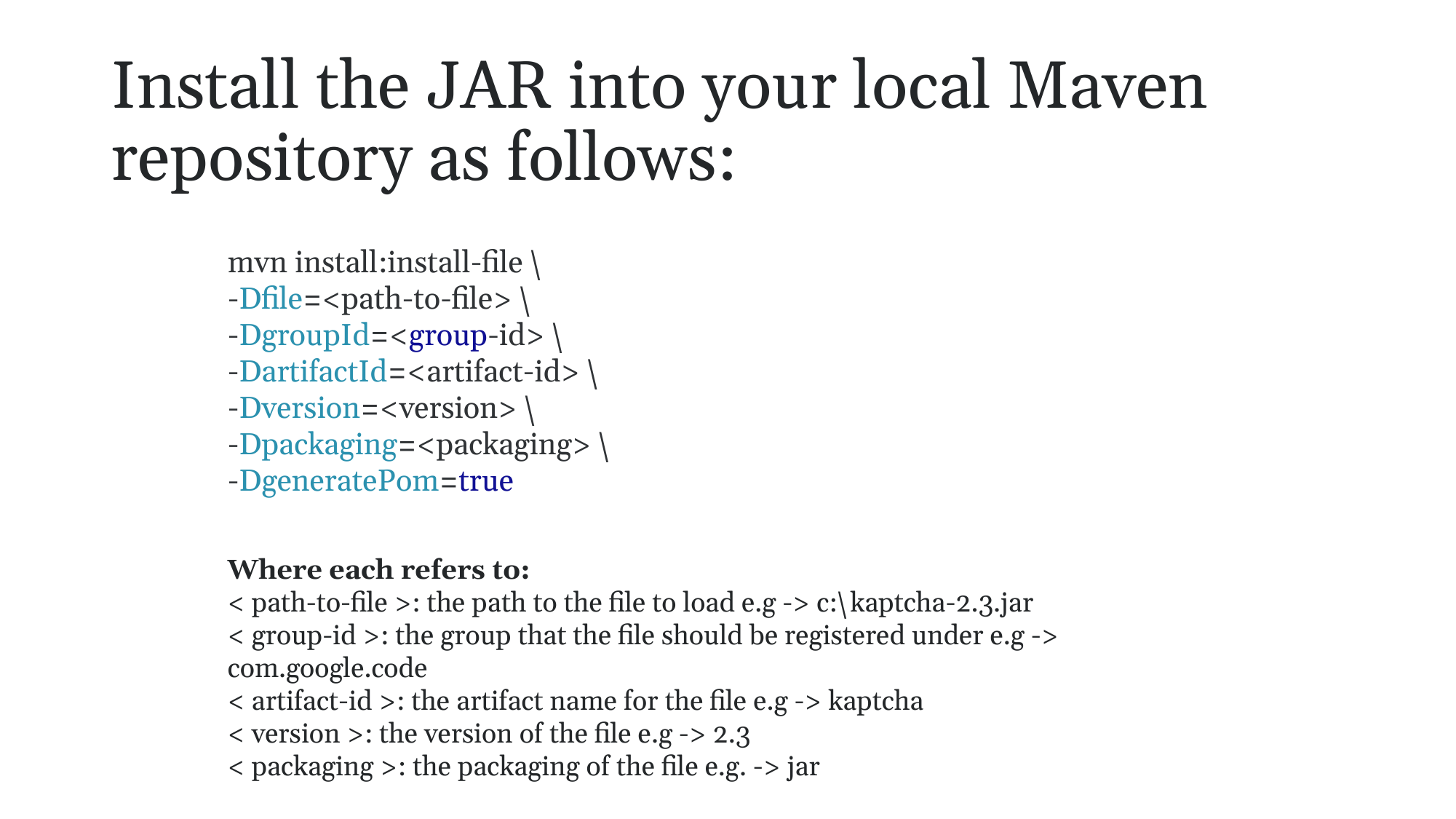

# Install the JAR into your local Maven repository as follows:
mvn install:install-file \
-Dfile=<path-to-file> \
-DgroupId=<group-id> \
-DartifactId=<artifact-id> \
-Dversion=<version> \
-Dpackaging=<packaging> \
-DgeneratePom=true

Where each refers to:
< path-to-file >: the path to the file to load e.g -> c:\kaptcha-2.3.jar
< group-id >: the group that the file should be registered under e.g -> com.google.code
< artifact-id >: the artifact name for the file e.g -> kaptcha
< version >: the version of the file e.g -> 2.3
< packaging >: the packaging of the file e.g. -> jar